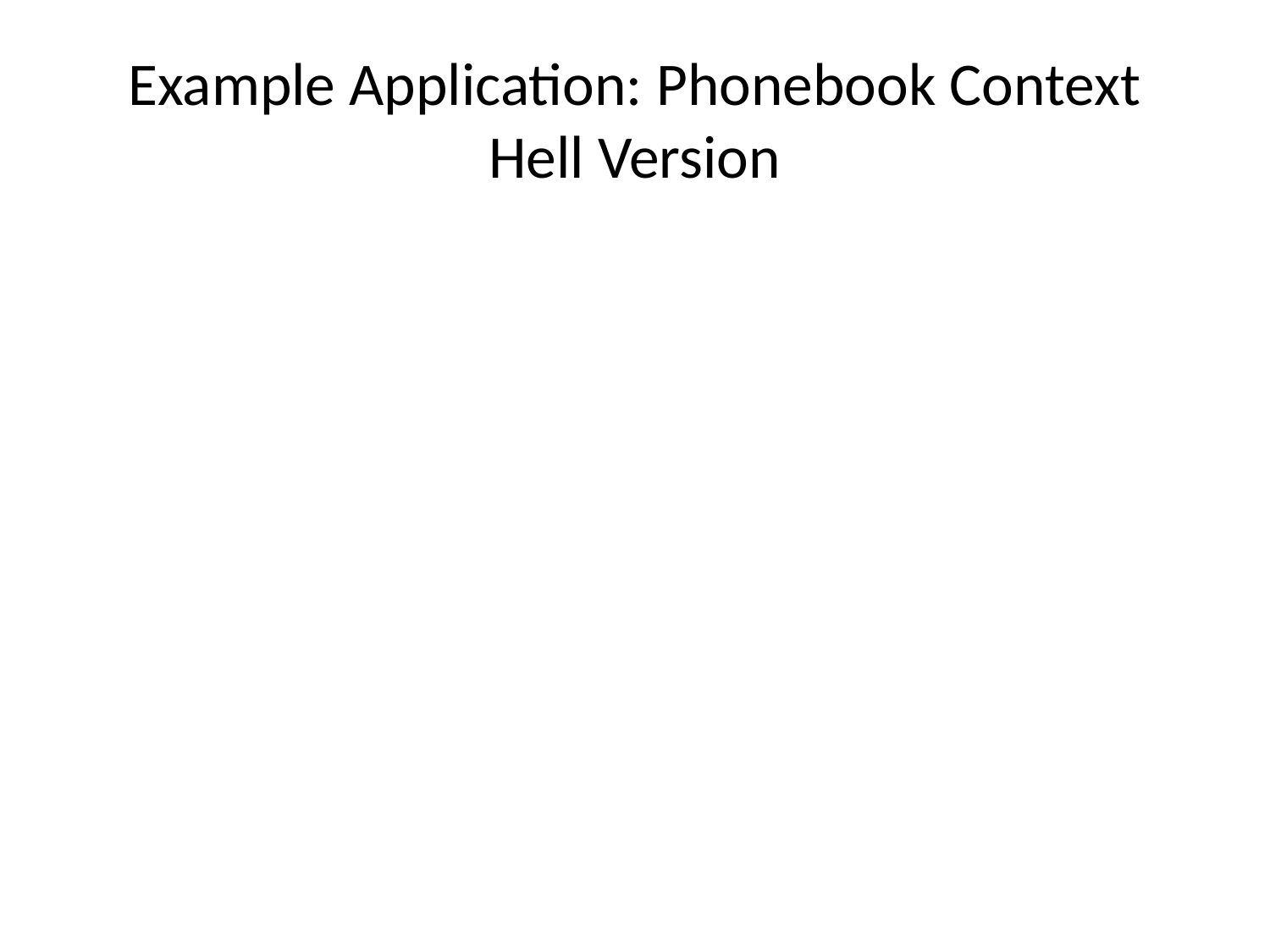

# Example Application: Phonebook Context Hell Version